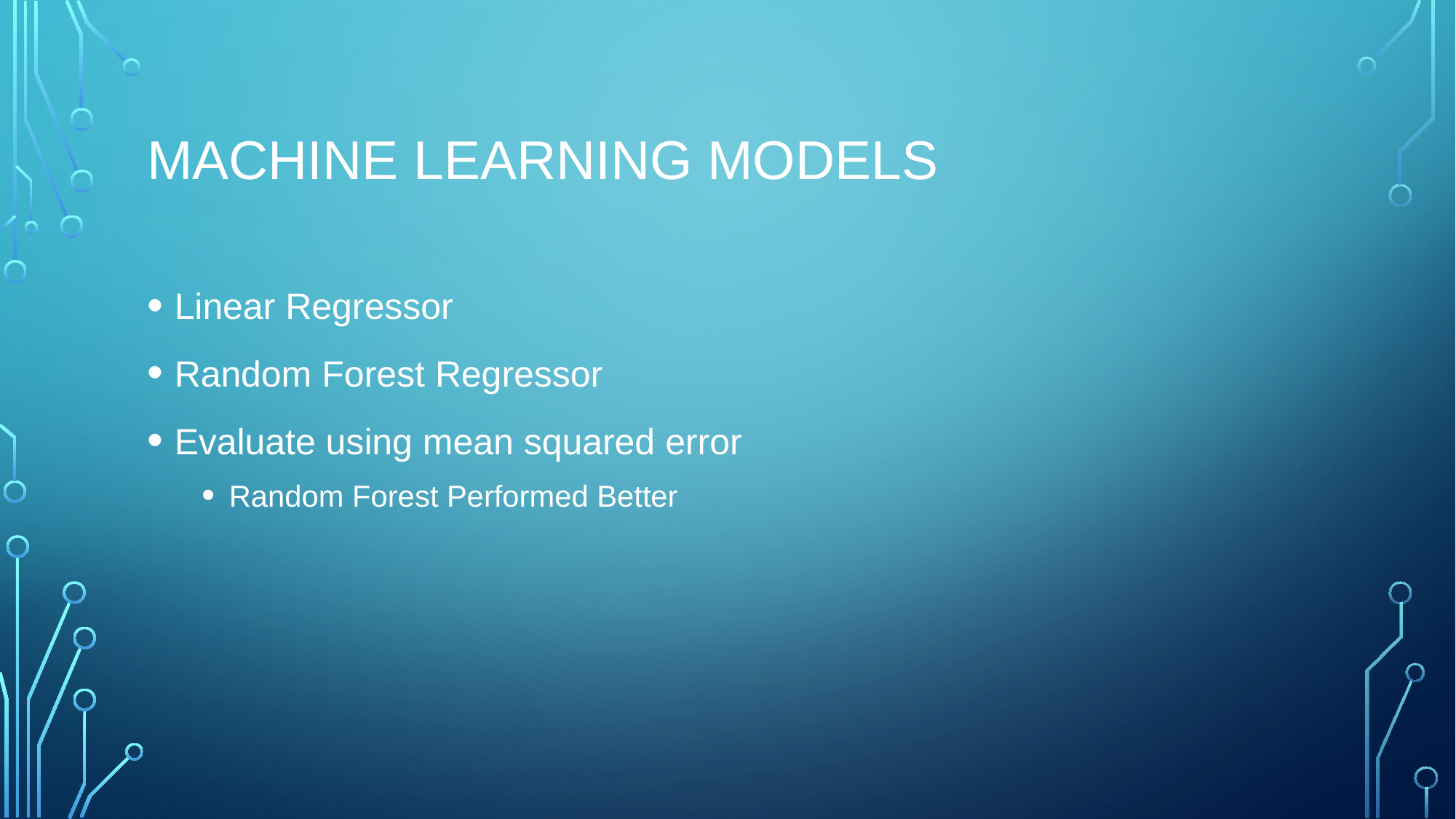

# machine learning models
Linear Regressor
Random Forest Regressor
Evaluate using mean squared error
Random Forest Performed Better